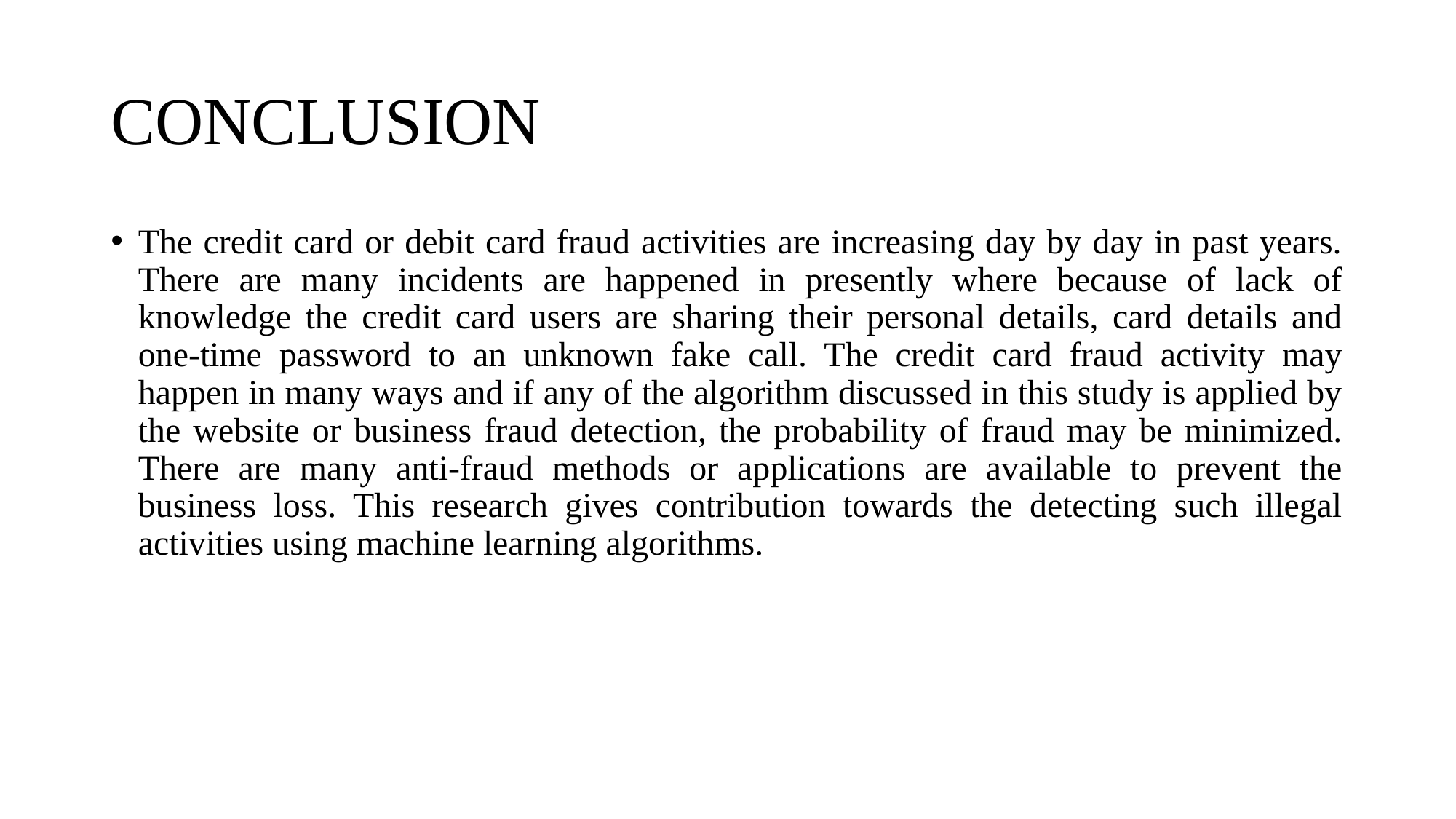

# CONCLUSION
The credit card or debit card fraud activities are increasing day by day in past years. There are many incidents are happened in presently where because of lack of knowledge the credit card users are sharing their personal details, card details and one-time password to an unknown fake call. The credit card fraud activity may happen in many ways and if any of the algorithm discussed in this study is applied by the website or business fraud detection, the probability of fraud may be minimized. There are many anti-fraud methods or applications are available to prevent the business loss. This research gives contribution towards the detecting such illegal activities using machine learning algorithms.